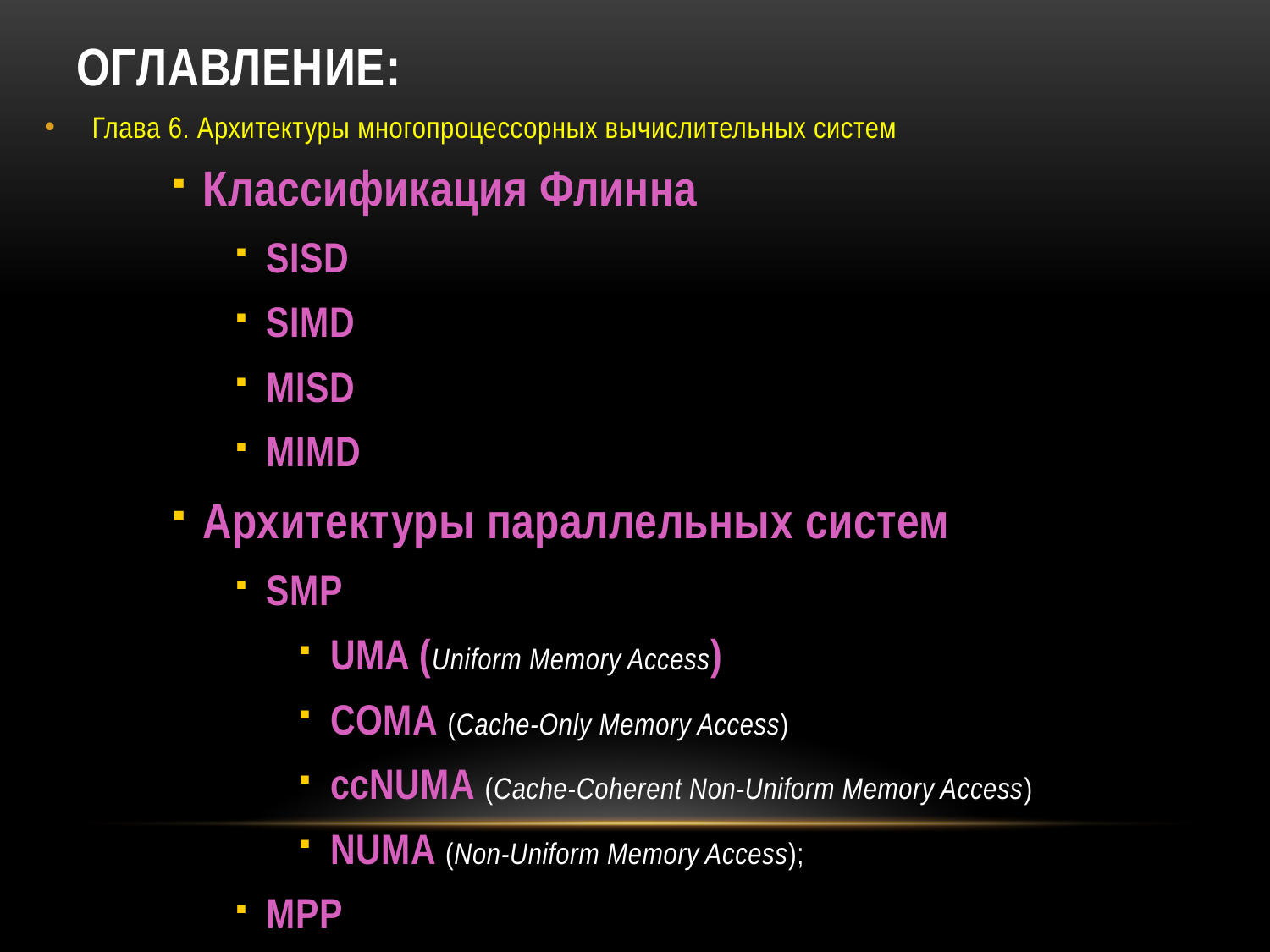

# Оглавление:
Глава 6. Архитектуры многопроцессорных вычислительных систем
Классификация Флинна
SISD
SIMD
MISD
MIMD
Архитектуры параллельных систем
SMP
UMA (Uniform Memory Access)
COMA (Cache-Only Memory Access)
ccNUMA (Cache-Coherent Non-Uniform Memory Access)
NUMA (Non-Uniform Memory Access);
MPP